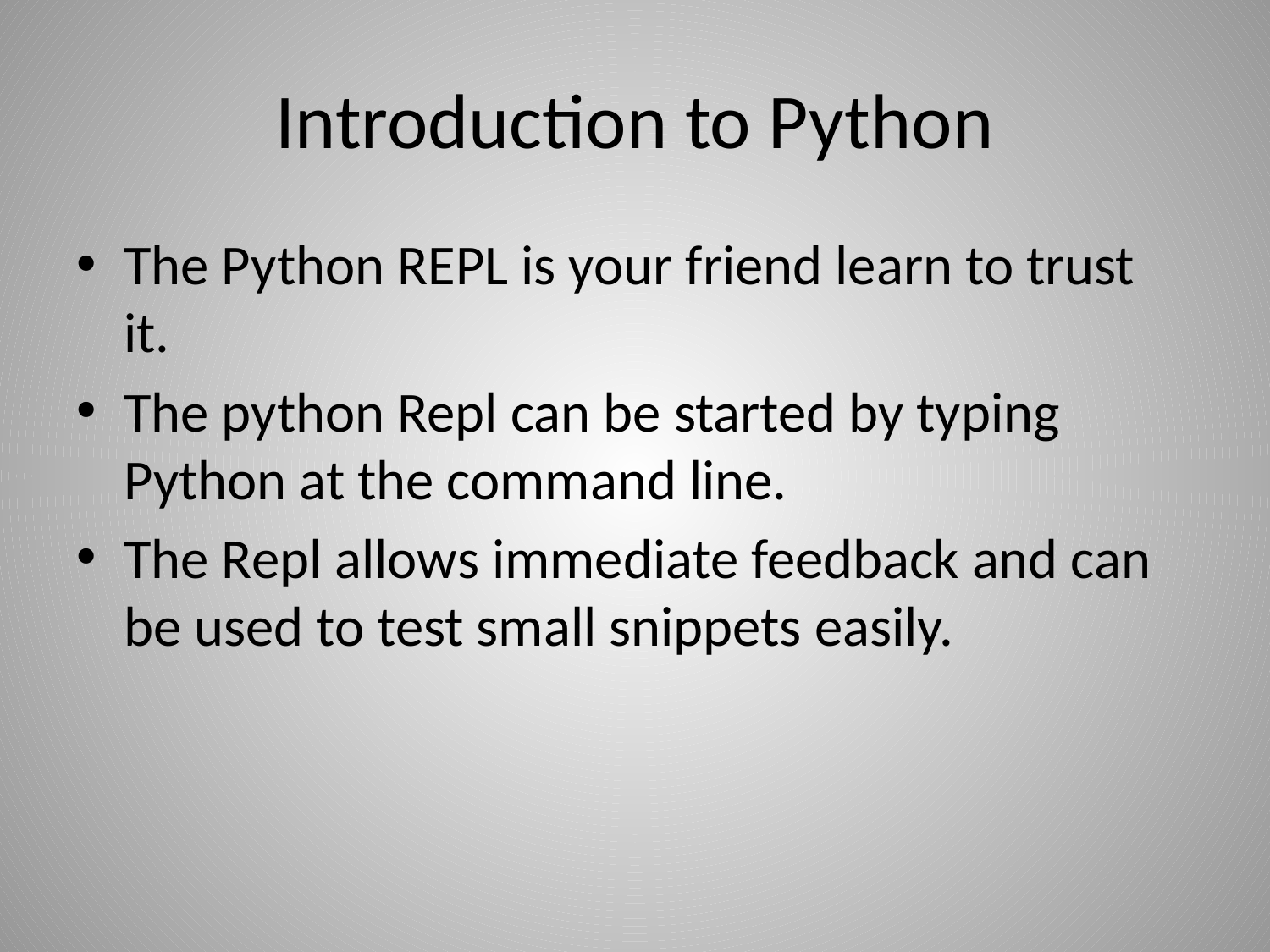

# Introduction to Python
The Python REPL is your friend learn to trust it.
The python Repl can be started by typing Python at the command line.
The Repl allows immediate feedback and can be used to test small snippets easily.